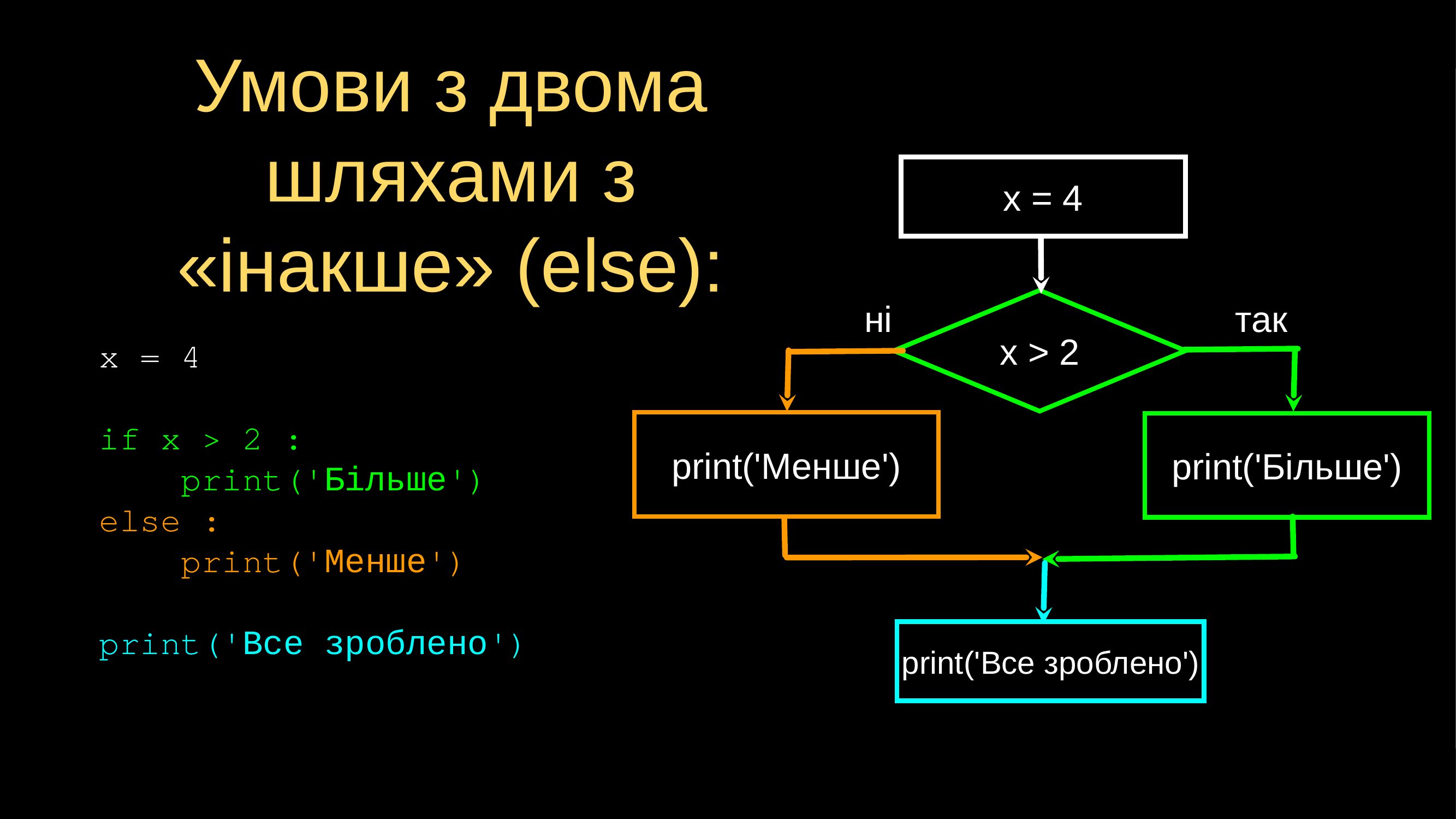

# Умови з двома шляхами з «інакше» (else):
x = 4
x > 2
ні
так
x = 4

if x > 2 :
    print('Більше')
else :
    print('Менше')

print('Все зроблено')
print('Менше')
print('Більше')
print('Все зроблено')